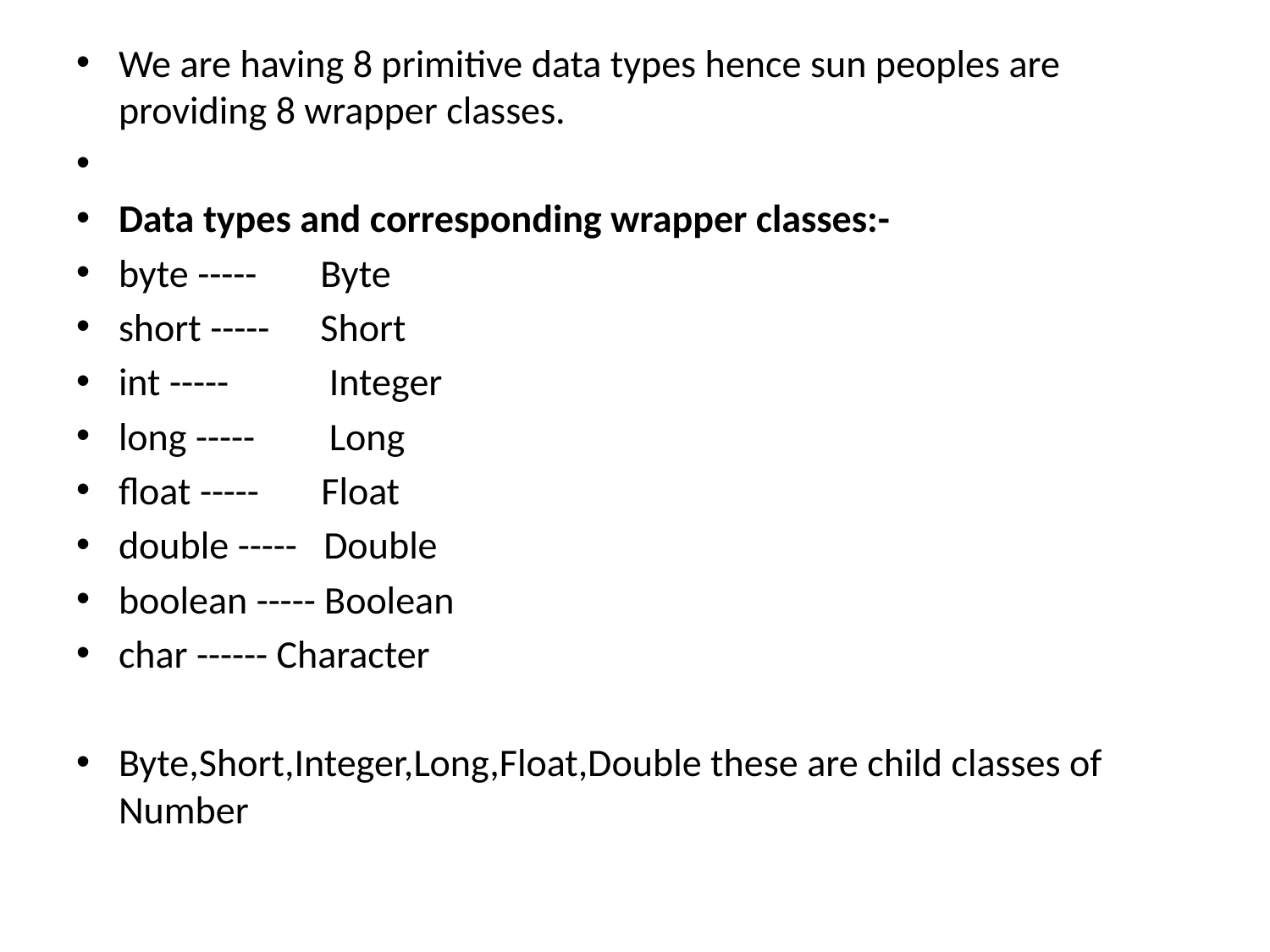

We are having 8 primitive data types hence sun peoples are providing 8 wrapper classes.

Data types and corresponding wrapper classes:-
byte -----	   Byte
short -----	   Short
int ----- 	    Integer
long ----- 	    Long
float -----       Float
double -----   Double
boolean ----- Boolean
char ------ Character

Byte,Short,Integer,Long,Float,Double these are child classes of Number

#